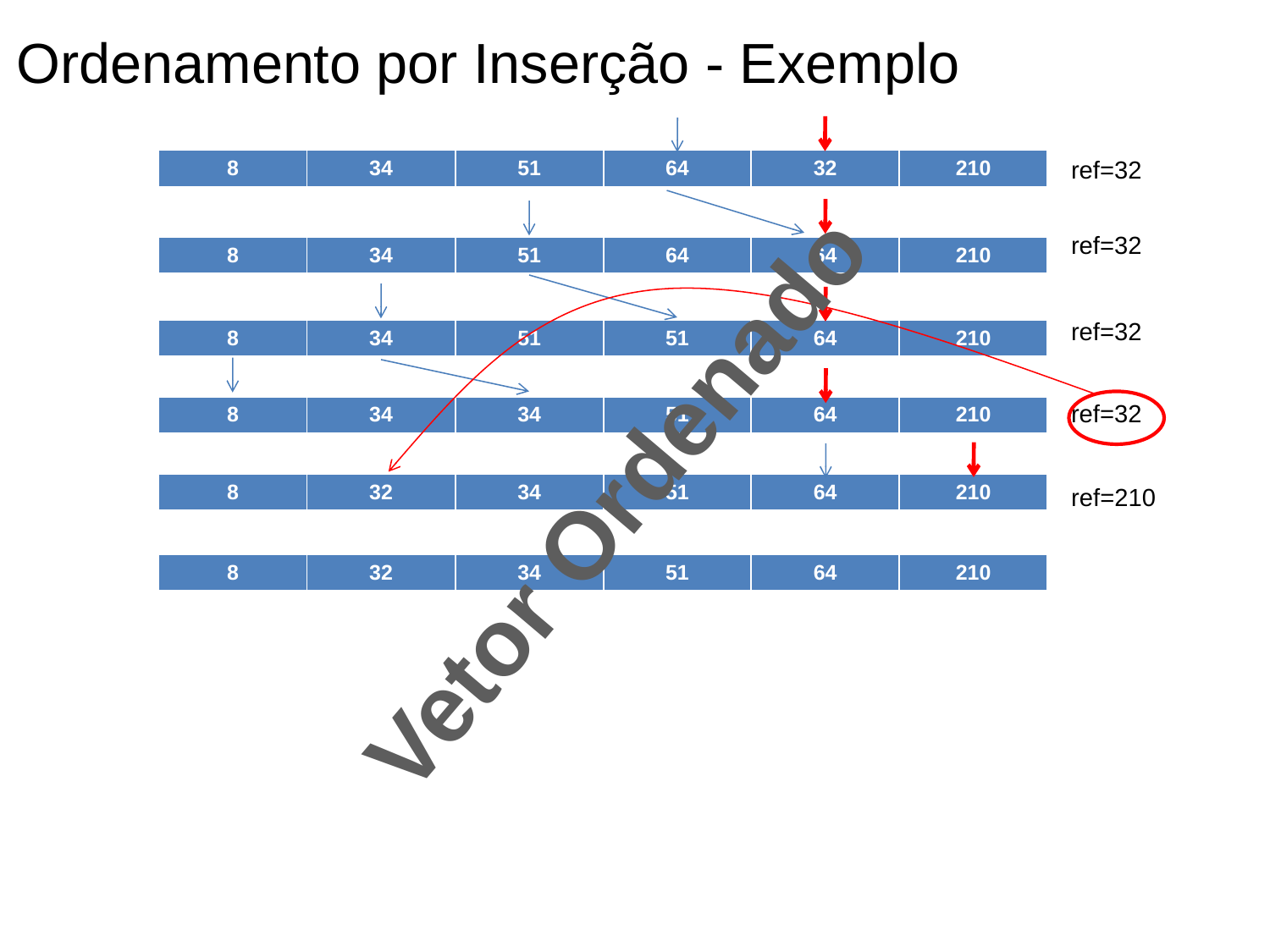

Ordenamento por Inserção - Exemplo
ref=32
| 8 | 34 | 51 | 64 | 32 | 210 |
| --- | --- | --- | --- | --- | --- |
ref=32
| 8 | 34 | 51 | 64 | 64 | 210 |
| --- | --- | --- | --- | --- | --- |

ref=32
| 8 | 34 | 51 | 51 | 64 | 210 |
| --- | --- | --- | --- | --- | --- |
ref=32
| 8 | 34 | 34 | 51 | 64 | 210 |
| --- | --- | --- | --- | --- | --- |
Vetor Ordenado
| 8 | 32 | 34 | 51 | 64 | 210 |
| --- | --- | --- | --- | --- | --- |
ref=210
| 8 | 32 | 34 | 51 | 64 | 210 |
| --- | --- | --- | --- | --- | --- |